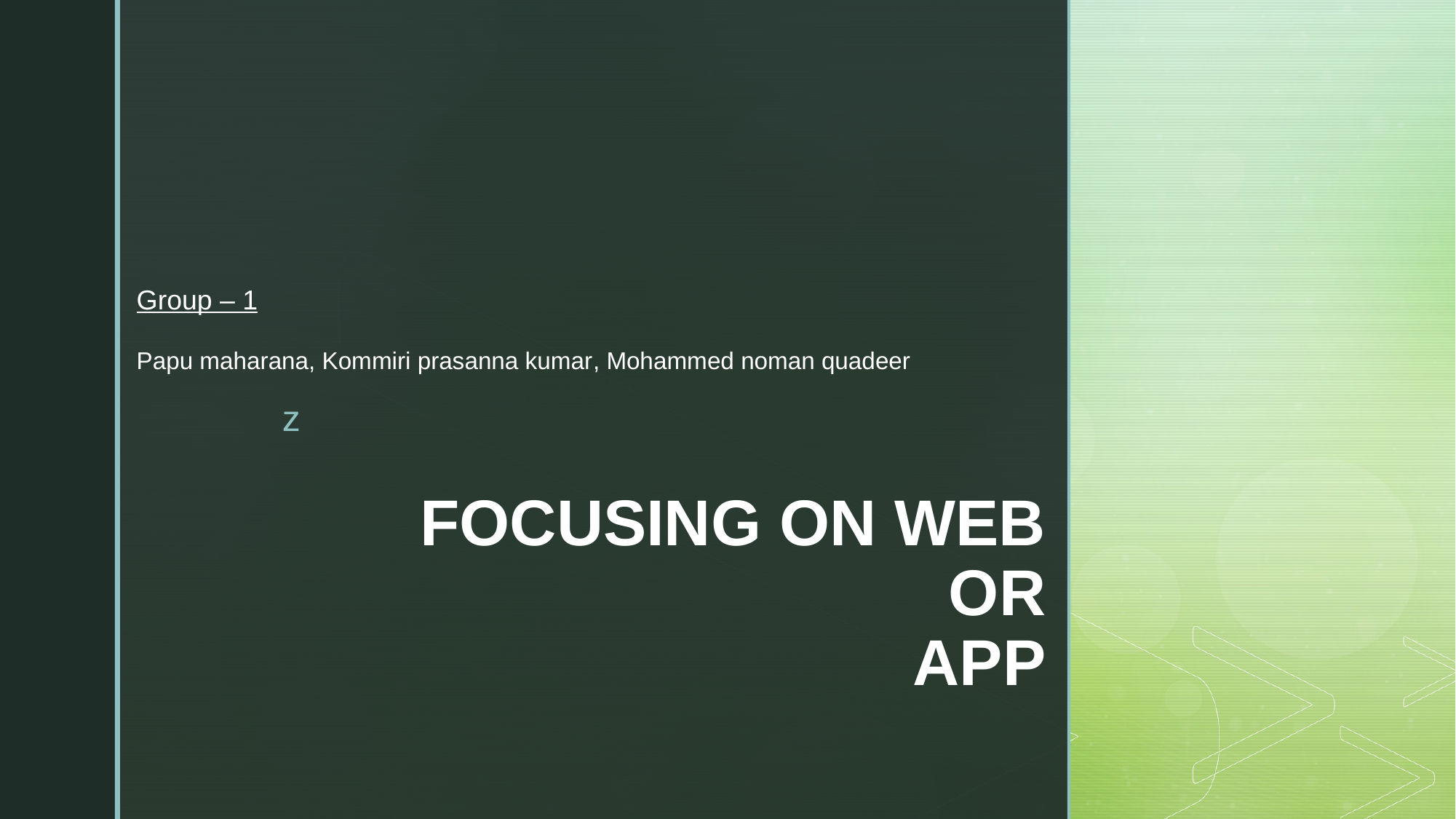

Group – 1
Papu maharana, Kommiri prasanna kumar, Mohammed noman quadeer
# FOCUSING ON WEB OR APP